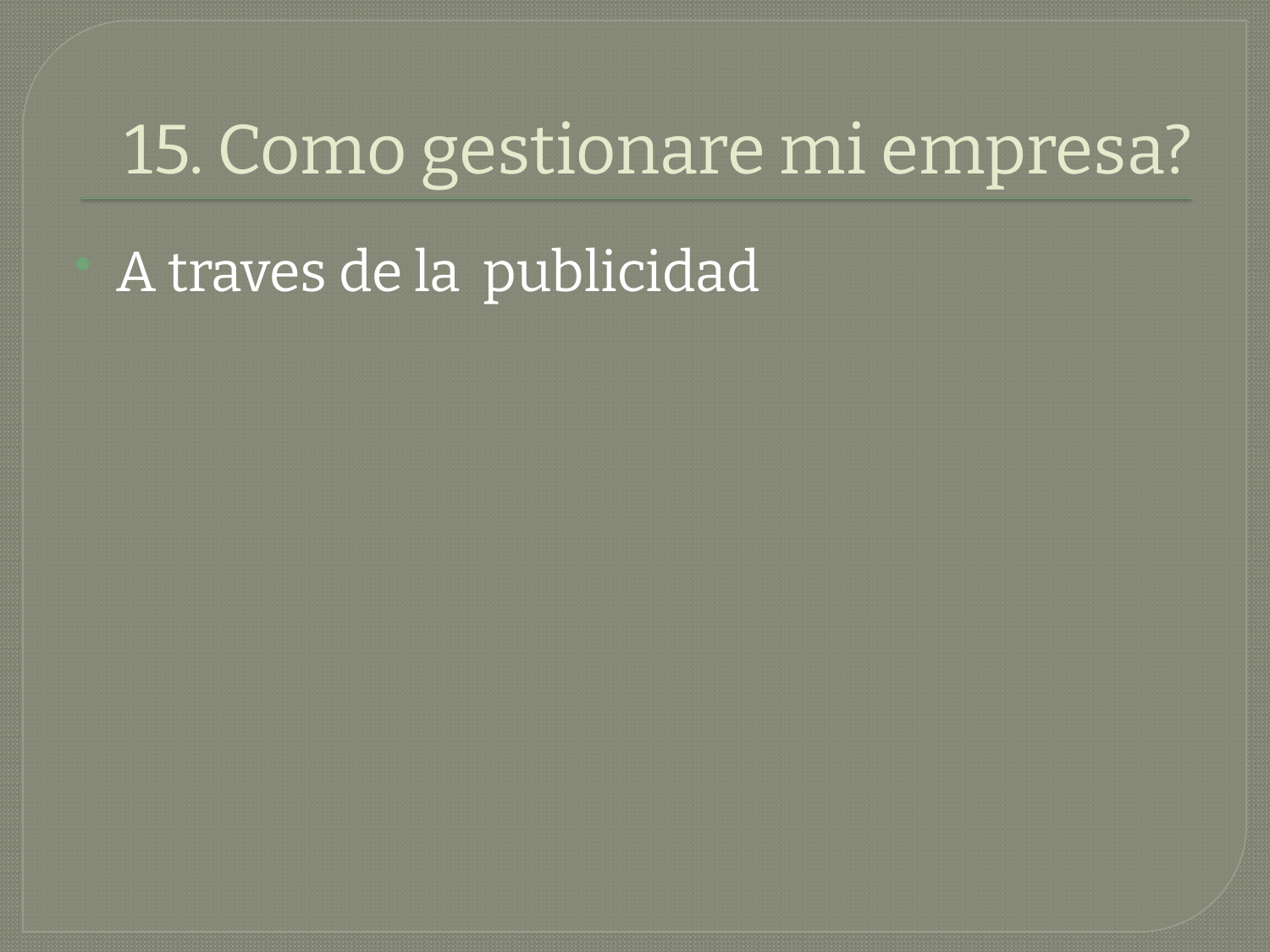

# 15. Como gestionare mi empresa?
A traves de la  publicidad